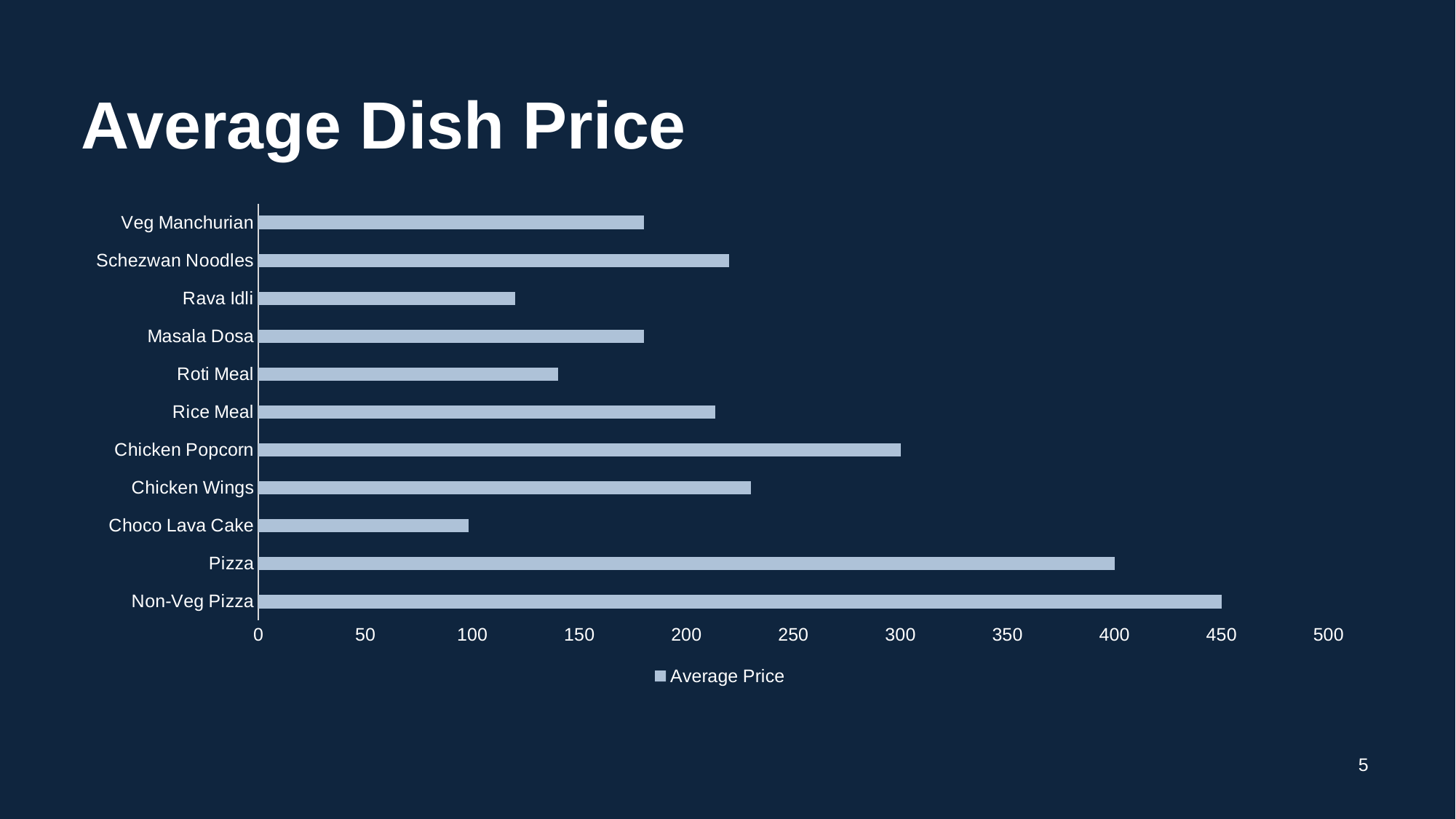

# Average Dish Price

### Chart

| Category | Average Price |
|---|---|
| Non-Veg Pizza | 450.0 |
| Pizza | 400.0 |
| Choco Lava Cake | 98.33 |
| Chicken Wings | 230.0 |
| Chicken Popcorn | 300.0 |
| Rice Meal | 213.33 |
| Roti Meal | 140.0 |
| Masala Dosa | 180.0 |
| Rava Idli | 120.0 |
| Schezwan Noodles | 220.0 |
| Veg Manchurian | 180.0 |
5